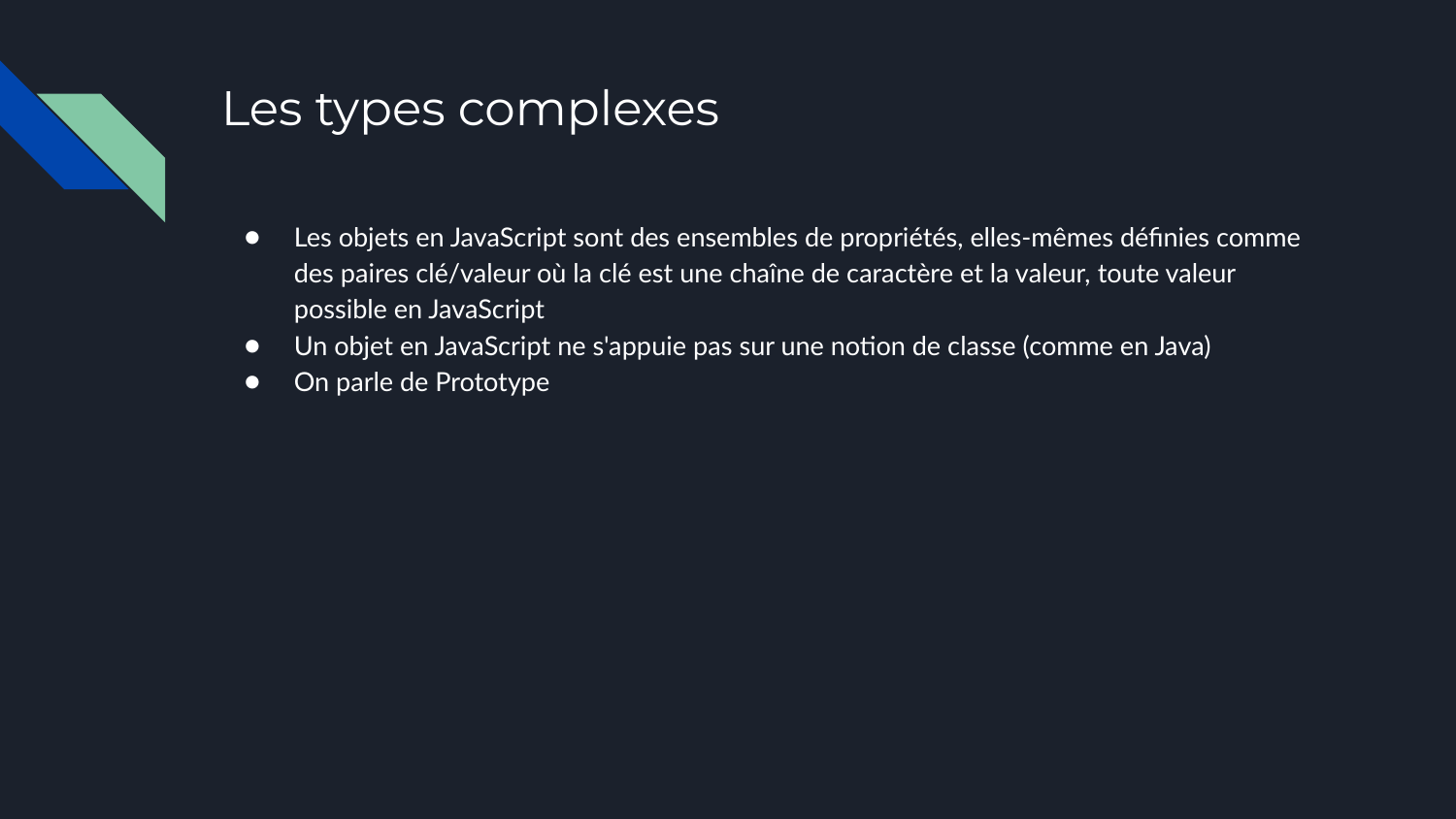

# Les types complexes
Les objets en JavaScript sont des ensembles de propriétés, elles-mêmes définies comme des paires clé/valeur où la clé est une chaîne de caractère et la valeur, toute valeur possible en JavaScript
Un objet en JavaScript ne s'appuie pas sur une notion de classe (comme en Java)
On parle de Prototype